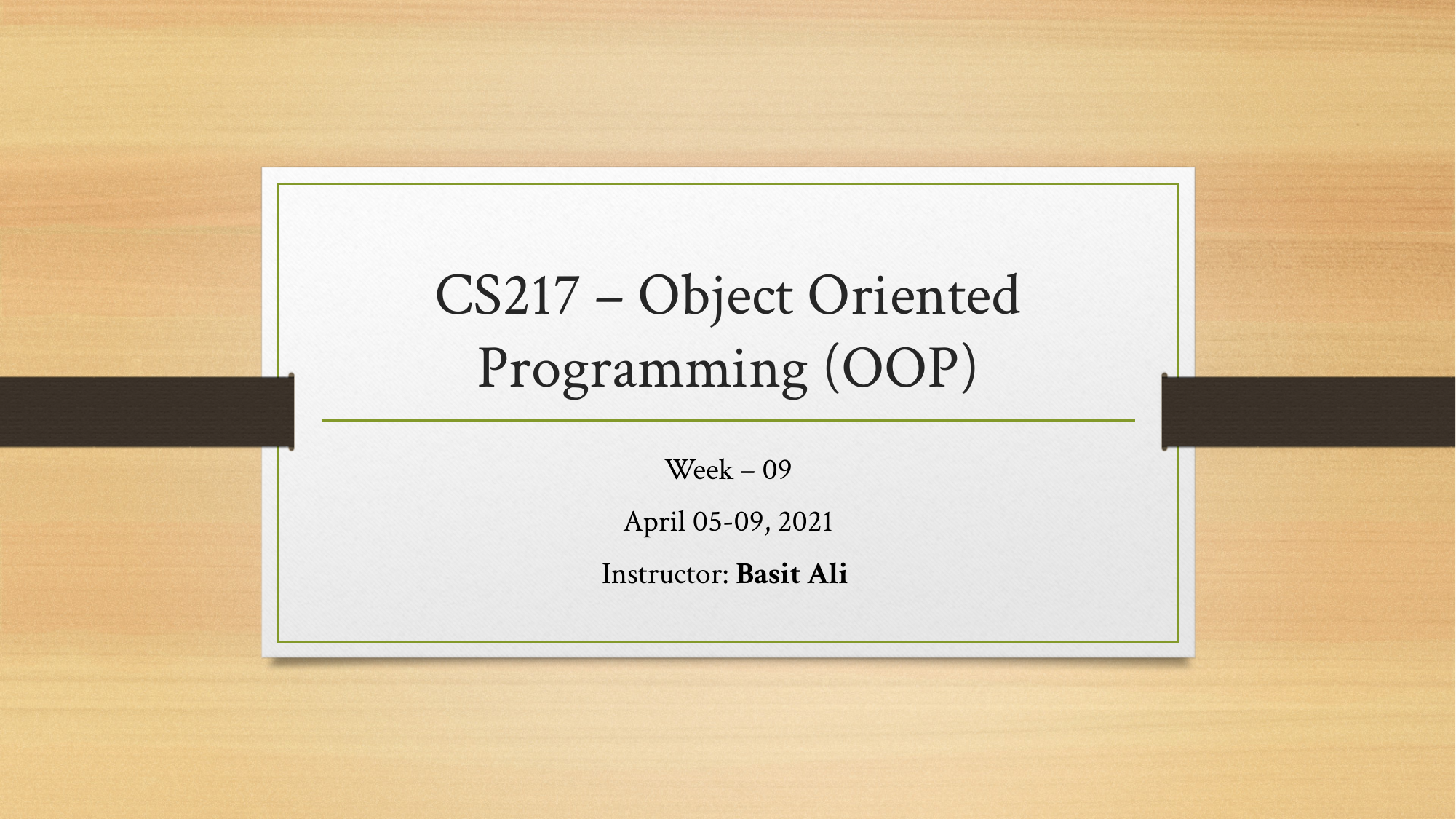

# CS217 – Object Oriented Programming (OOP)
Week – 09
April 05-09, 2021
Instructor: Basit Ali